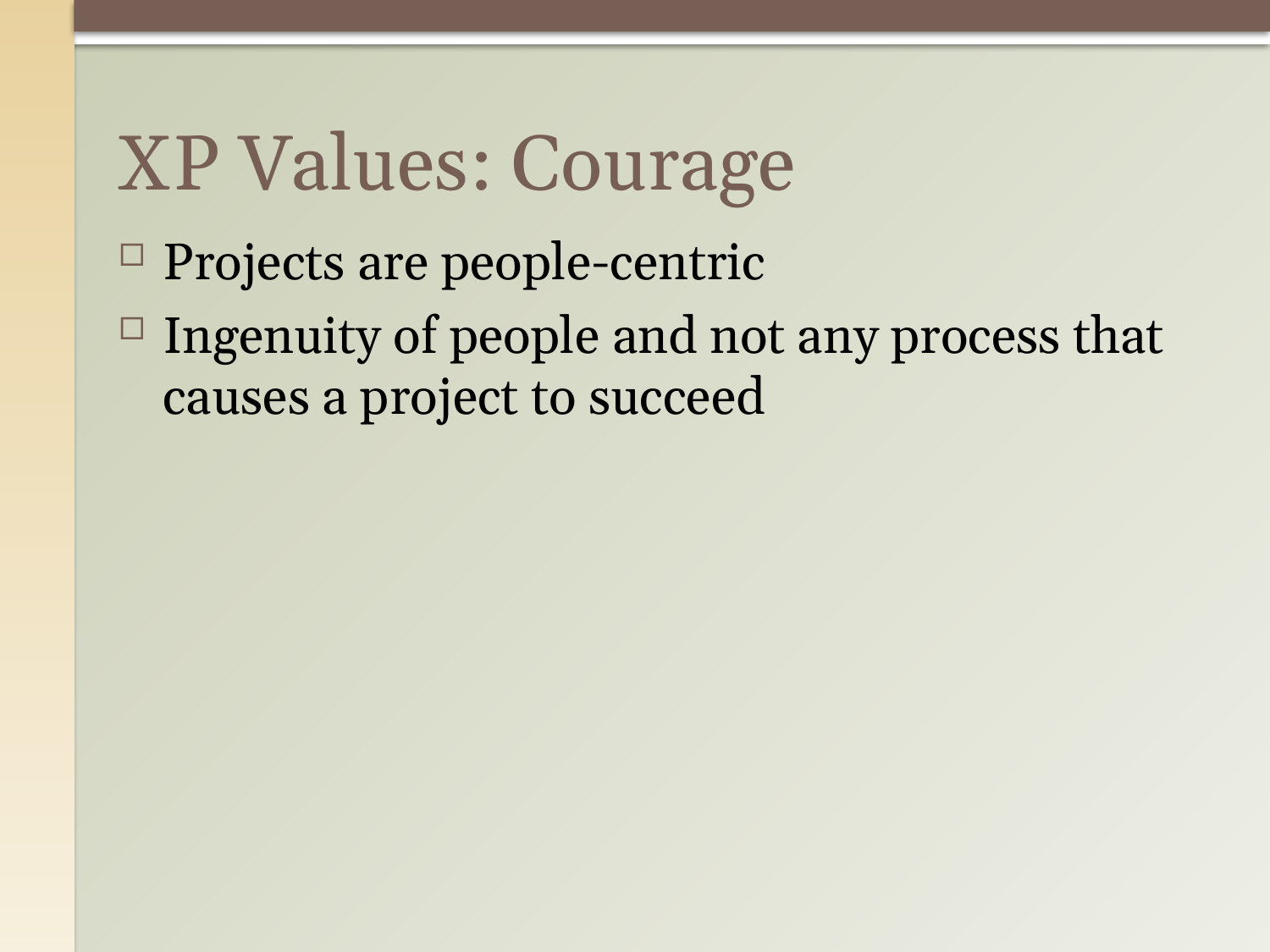

# XP Values: Courage
Projects are people-centric
Ingenuity of people and not any process that causes a project to succeed